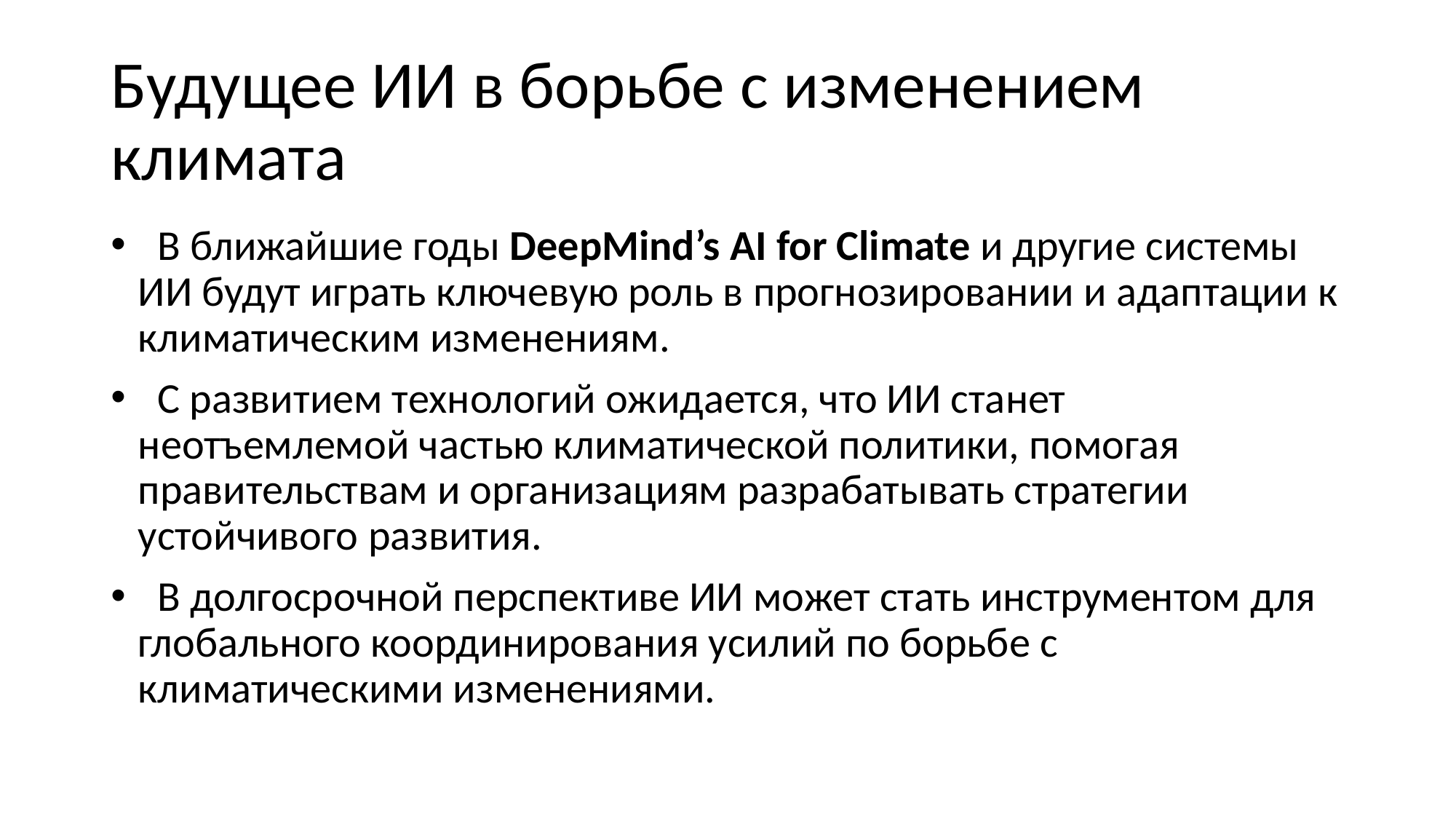

# Будущее ИИ в борьбе с изменением климата
  В ближайшие годы DeepMind’s AI for Climate и другие системы ИИ будут играть ключевую роль в прогнозировании и адаптации к климатическим изменениям.
  С развитием технологий ожидается, что ИИ станет неотъемлемой частью климатической политики, помогая правительствам и организациям разрабатывать стратегии устойчивого развития.
  В долгосрочной перспективе ИИ может стать инструментом для глобального координирования усилий по борьбе с климатическими изменениями.